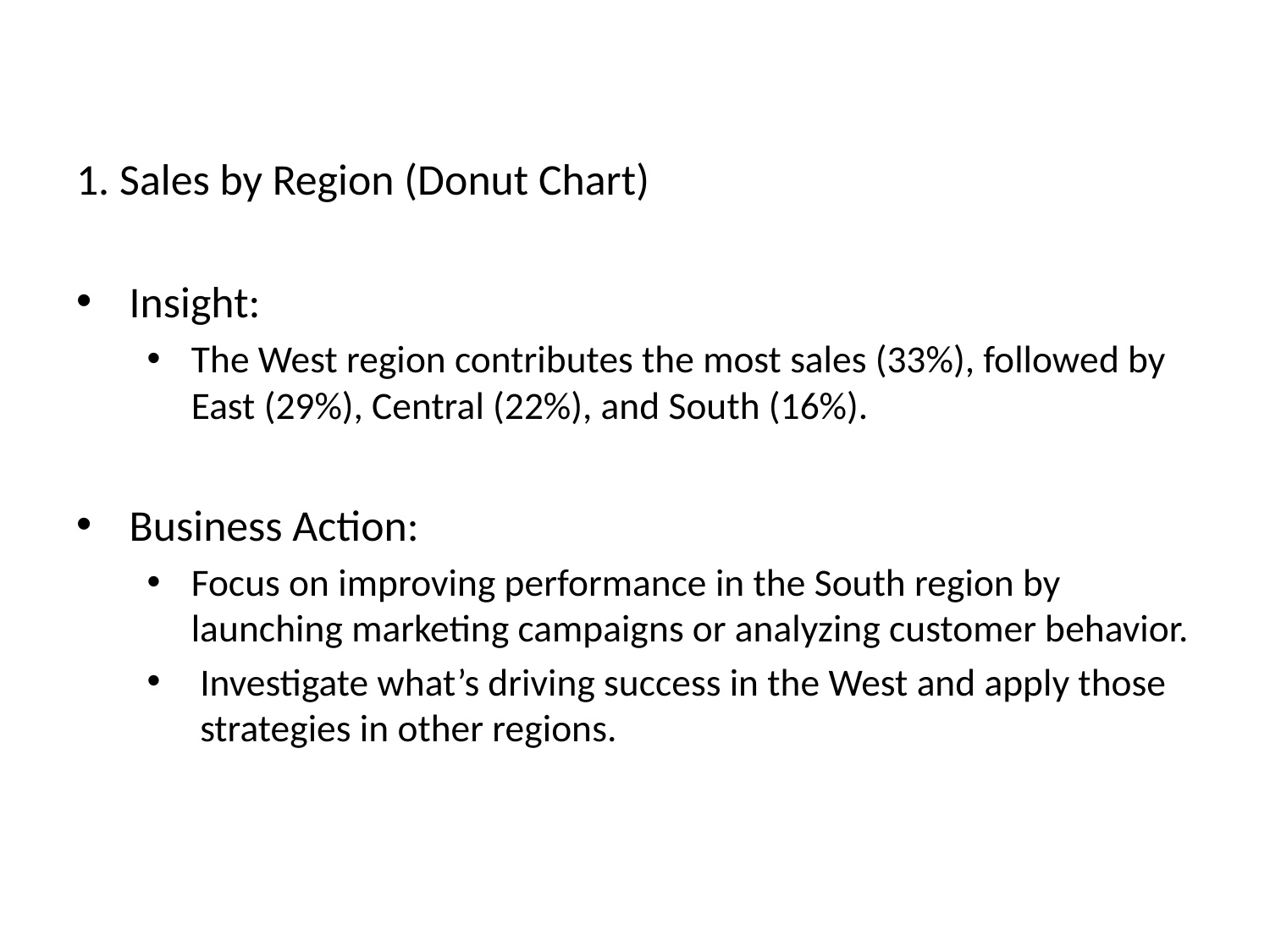

1. Sales by Region (Donut Chart)

Insight:
The West region contributes the most sales (33%), followed by East (29%), Central (22%), and South (16%).

Business Action:
Focus on improving performance in the South region by launching marketing campaigns or analyzing customer behavior.
Investigate what’s driving success in the West and apply those 	strategies in other regions.